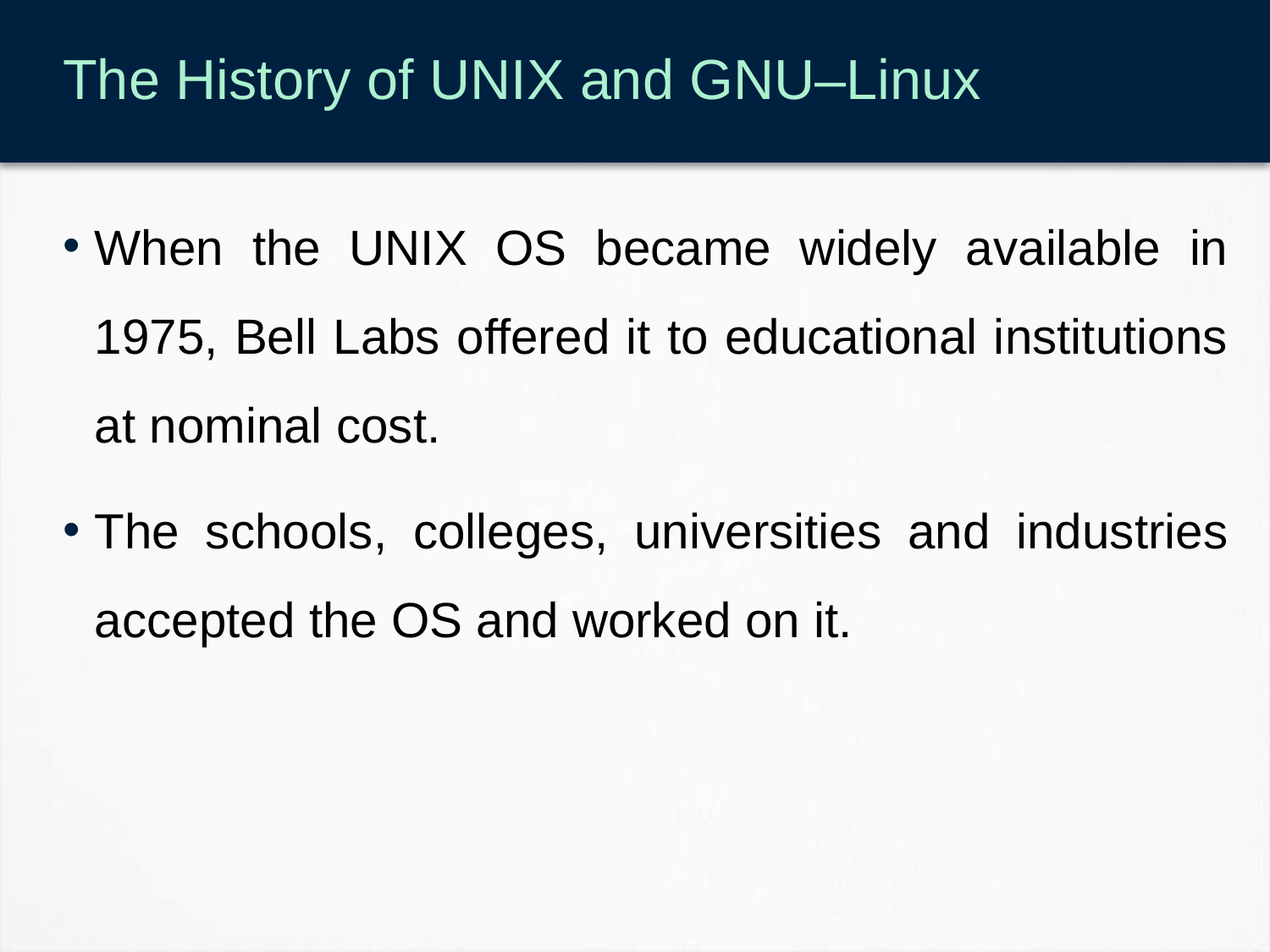

# The History of UNIX and GNU–Linux
When the UNIX OS became widely available in 1975, Bell Labs offered it to educational institutions at nominal cost.
The schools, colleges, universities and industries accepted the OS and worked on it.